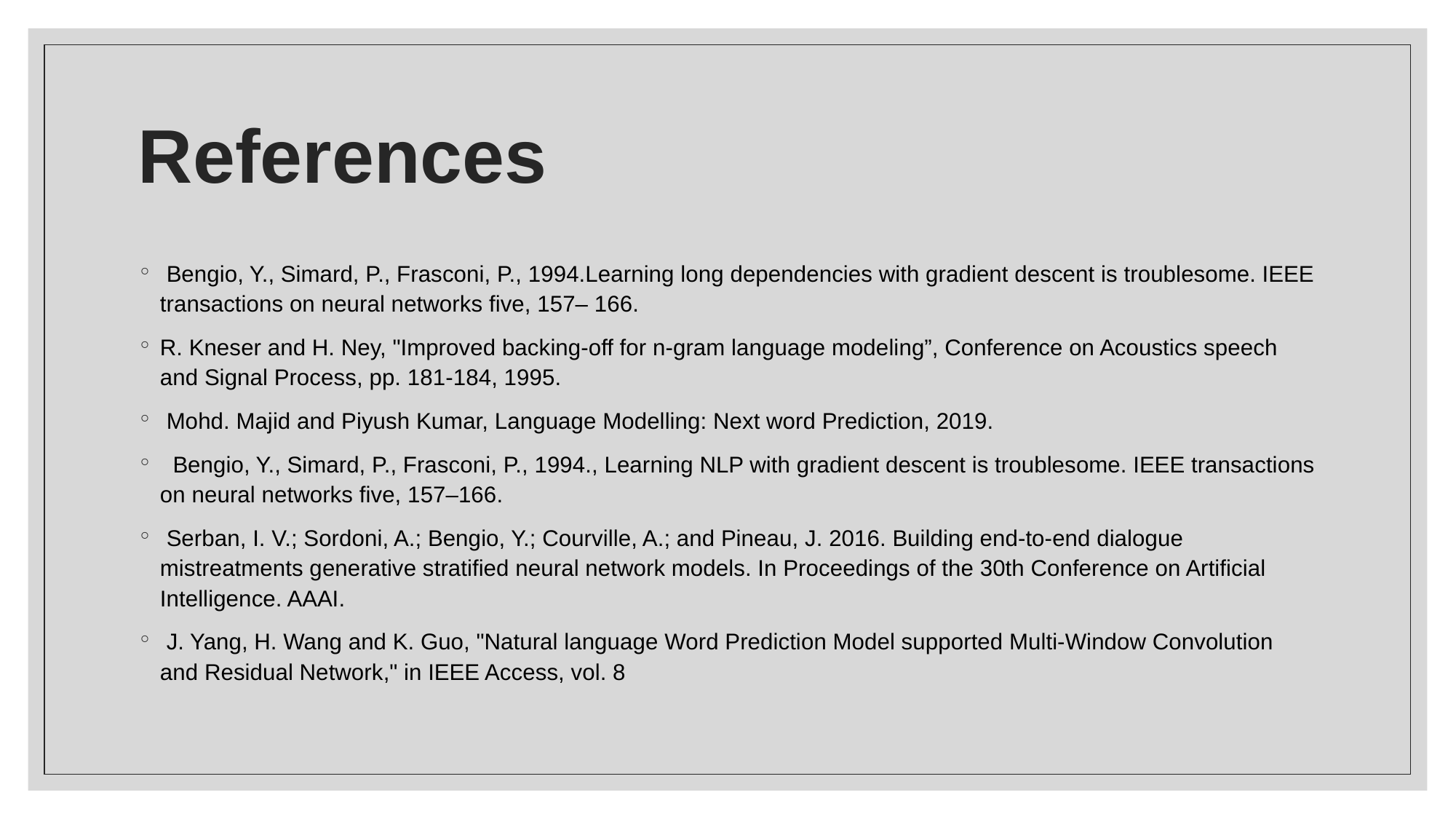

# References
 Bengio, Y., Simard, P., Frasconi, P., 1994.Learning long dependencies with gradient descent is troublesome. IEEE transactions on neural networks five, 157– 166.
R. Kneser and H. Ney, "Improved backing-off for n-gram language modeling”, Conference on Acoustics speech and Signal Process, pp. 181-184, 1995.
 Mohd. Majid and Piyush Kumar, Language Modelling: Next word Prediction, 2019.
  Bengio, Y., Simard, P., Frasconi, P., 1994., Learning NLP with gradient descent is troublesome. IEEE transactions on neural networks five, 157–166.
 Serban, I. V.; Sordoni, A.; Bengio, Y.; Courville, A.; and Pineau, J. 2016. Building end-to-end dialogue mistreatments generative stratified neural network models. In Proceedings of the 30th Conference on Artificial Intelligence. AAAI.
 J. Yang, H. Wang and K. Guo, "Natural language Word Prediction Model supported Multi-Window Convolution and Residual Network," in IEEE Access, vol. 8